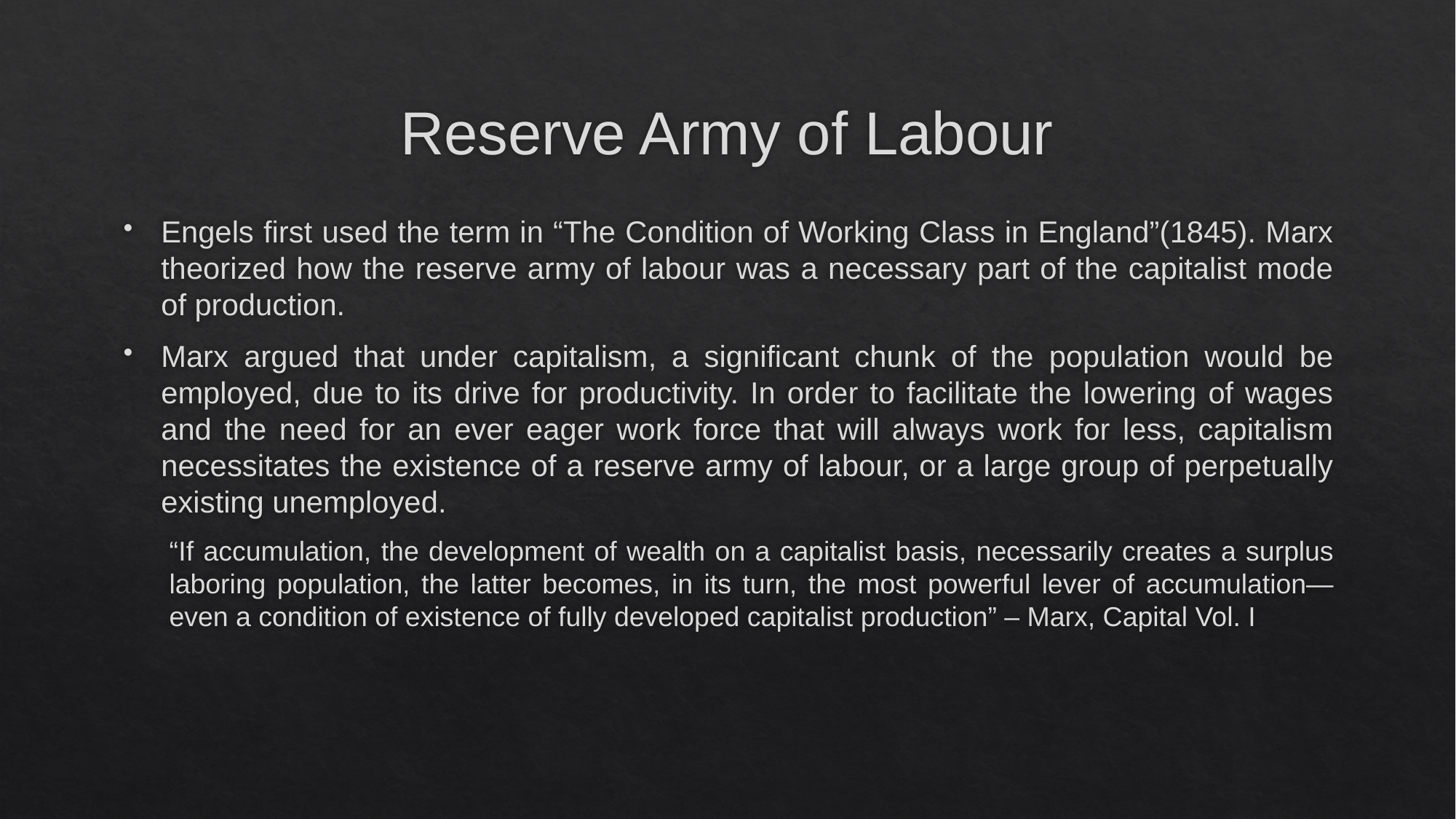

# Reserve Army of Labour
Engels first used the term in “The Condition of Working Class in England”(1845). Marx theorized how the reserve army of labour was a necessary part of the capitalist mode of production.
Marx argued that under capitalism, a significant chunk of the population would be employed, due to its drive for productivity. In order to facilitate the lowering of wages and the need for an ever eager work force that will always work for less, capitalism necessitates the existence of a reserve army of labour, or a large group of perpetually existing unemployed.
“If accumulation, the development of wealth on a capitalist basis, necessarily creates a surplus laboring population, the latter becomes, in its turn, the most powerful lever of accumulation—even a condition of existence of fully developed capitalist production” – Marx, Capital Vol. I